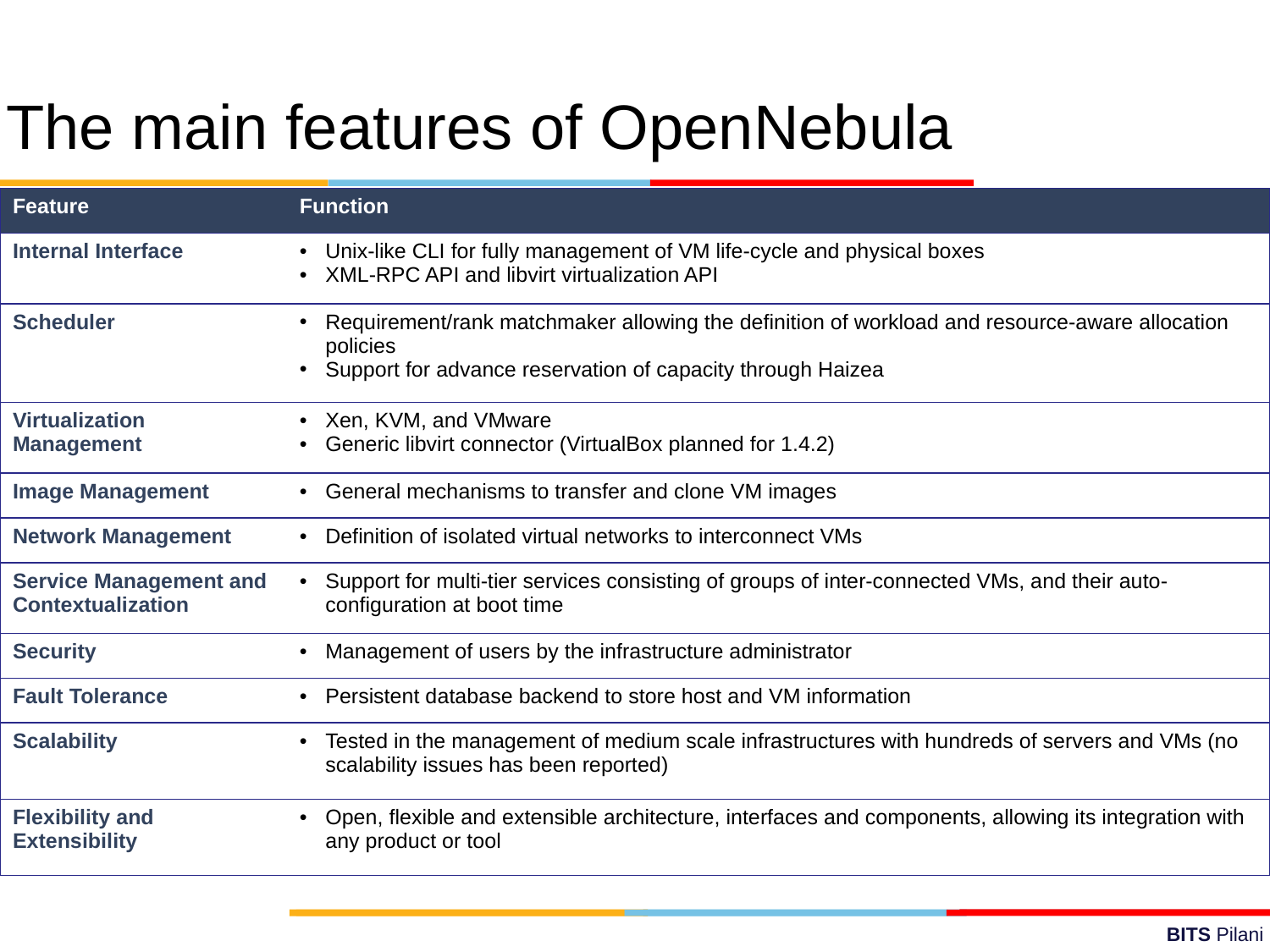

The main features of OpenNebula
| Feature | Function |
| --- | --- |
| Internal Interface | Unix-like CLI for fully management of VM life-cycle and physical boxes XML-RPC API and libvirt virtualization API |
| Scheduler | Requirement/rank matchmaker allowing the definition of workload and resource-aware allocation policies Support for advance reservation of capacity through Haizea |
| Virtualization Management | Xen, KVM, and VMware Generic libvirt connector (VirtualBox planned for 1.4.2) |
| Image Management | General mechanisms to transfer and clone VM images |
| Network Management | Definition of isolated virtual networks to interconnect VMs |
| Service Management and Contextualization | Support for multi-tier services consisting of groups of inter-connected VMs, and their auto-configuration at boot time |
| Security | Management of users by the infrastructure administrator |
| Fault Tolerance | Persistent database backend to store host and VM information |
| Scalability | Tested in the management of medium scale infrastructures with hundreds of servers and VMs (no scalability issues has been reported) |
| Flexibility and Extensibility | Open, flexible and extensible architecture, interfaces and components, allowing its integration with any product or tool |